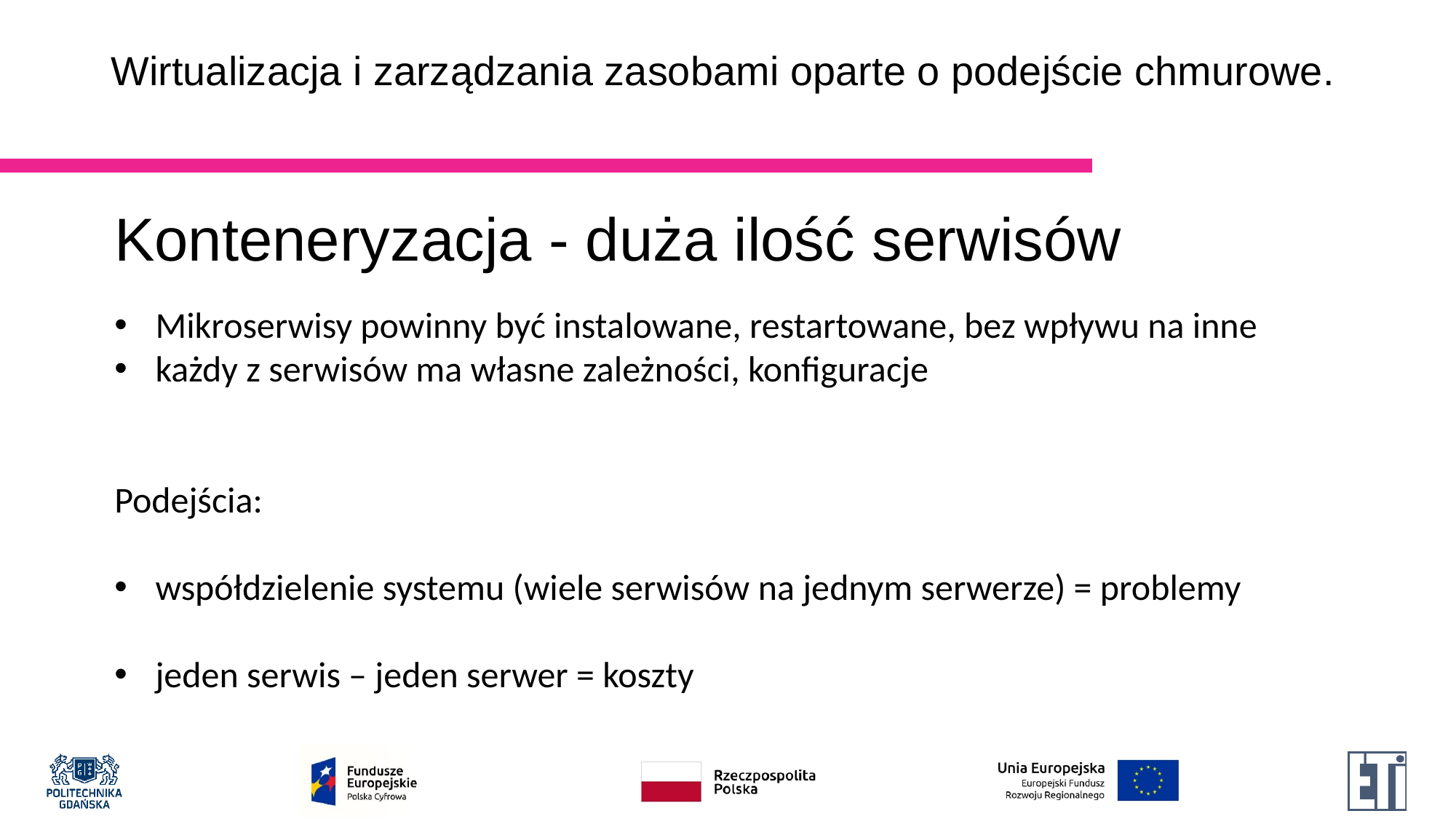

# Wirtualizacja i zarządzania zasobami oparte o podejście chmurowe.
Konteneryzacja - duża ilość serwisów

Mikroserwisy powinny być instalowane, restartowane, bez wpływu na inne
każdy z serwisów ma własne zależności, konfiguracje

Podejścia:

współdzielenie systemu (wiele serwisów na jednym serwerze) = problemy

jeden serwis – jeden serwer = koszty